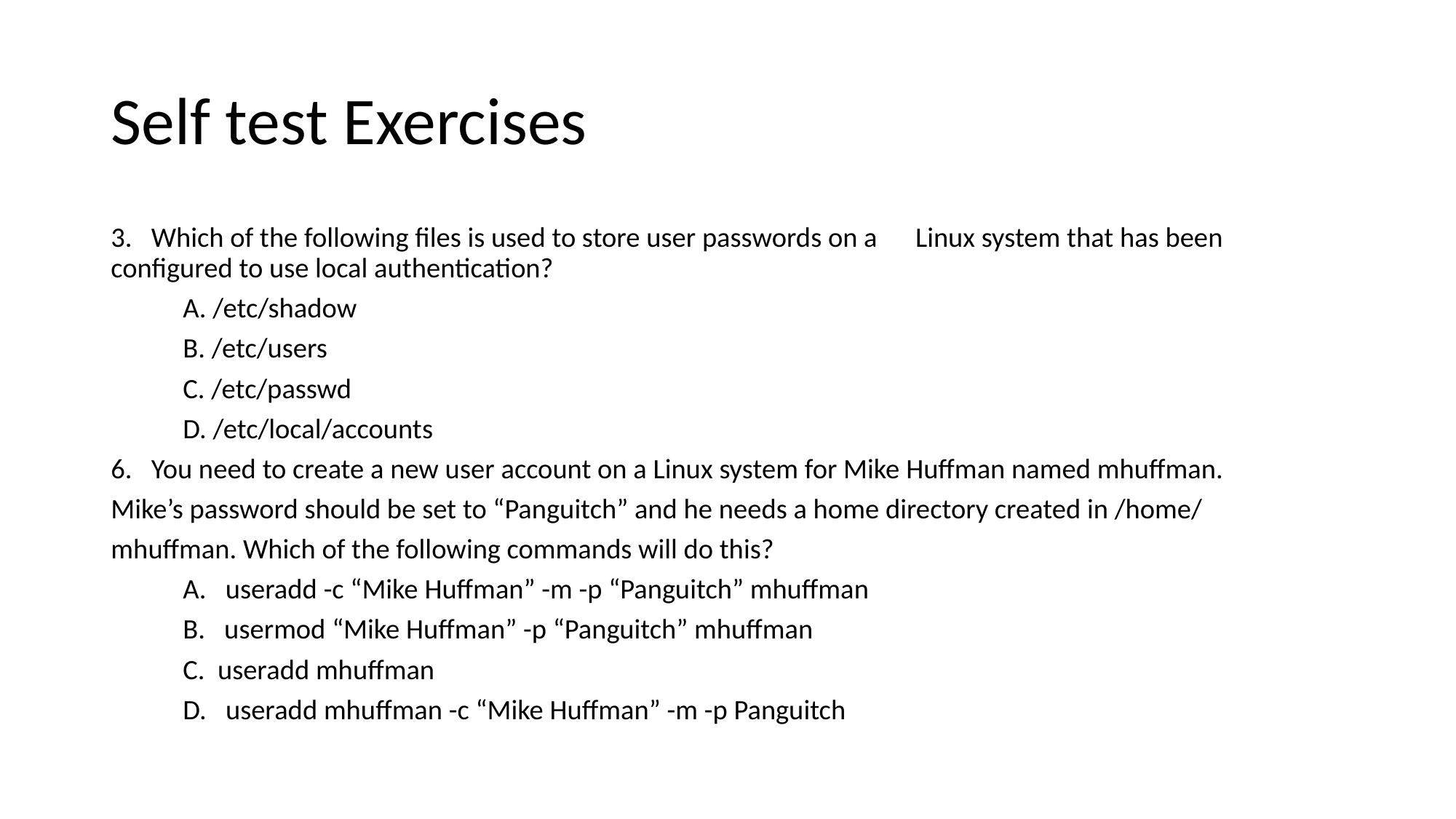

# Self test Exercises
3.   Which of the following files is used to store user passwords on a      Linux system that has been configured to use local authentication?
	A. /etc/shadow
	B. /etc/users
	C. /etc/passwd
	D. /etc/local/accounts
﻿6.   You need to create a new user account on a Linux system for Mike Huffman named mhuffman.
Mike’s password should be set to “Panguitch” and he needs a home directory created in /home/
mhuffman. Which of the following commands will do this?
	A.   useradd -c “Mike Huffman” -m -p “Panguitch” mhuffman
	B.   usermod “Mike Huffman” -p “Panguitch” mhuffman
	C.  useradd mhuffman
	D.   useradd mhuffman -c “Mike Huffman” -m -p Panguitch